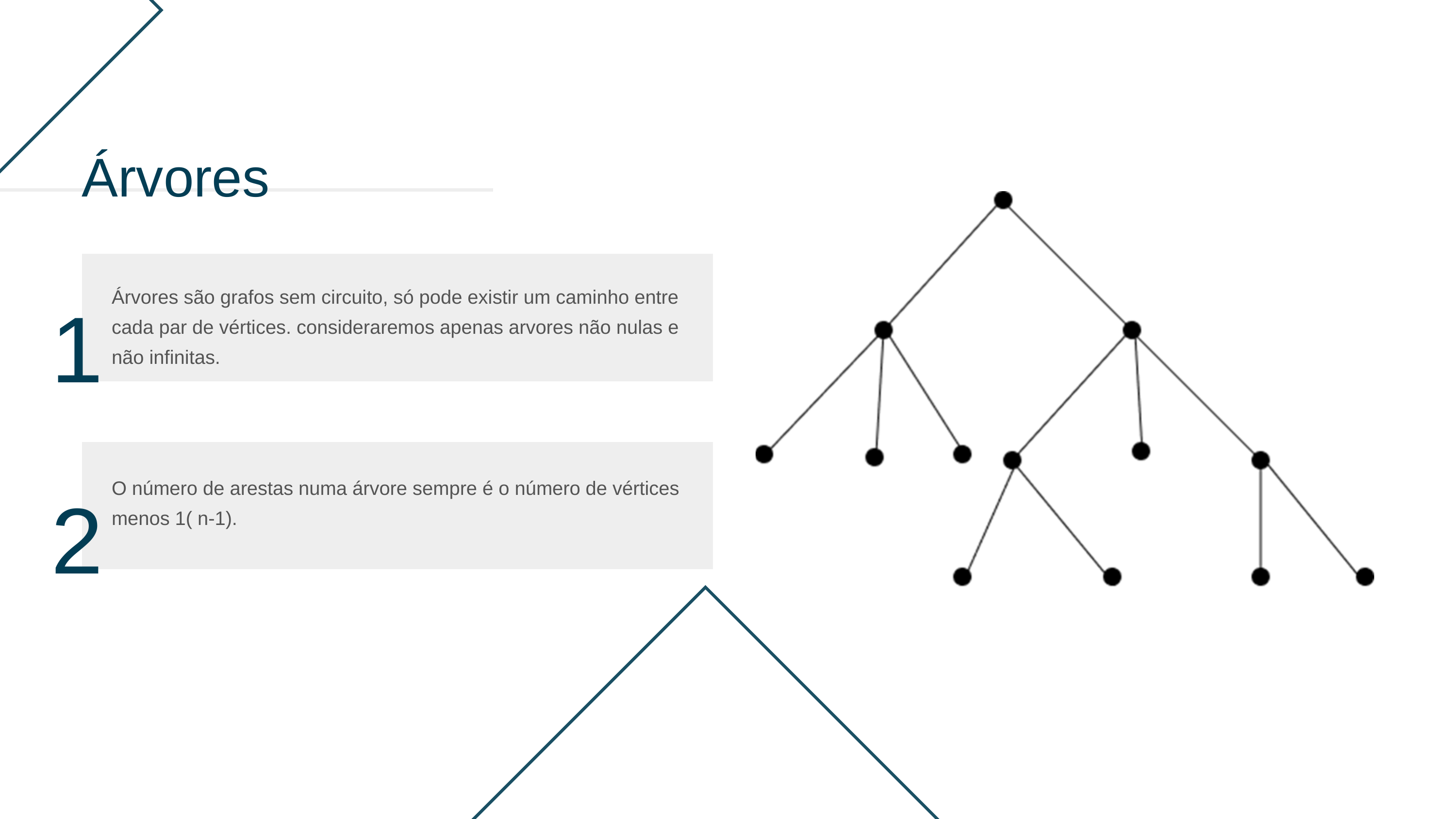

Árvores

1
Árvores são grafos sem circuito, só pode existir um caminho entre cada par de vértices. consideraremos apenas arvores não nulas e não infinitas.

2
O número de arestas numa árvore sempre é o número de vértices menos 1( n-1).